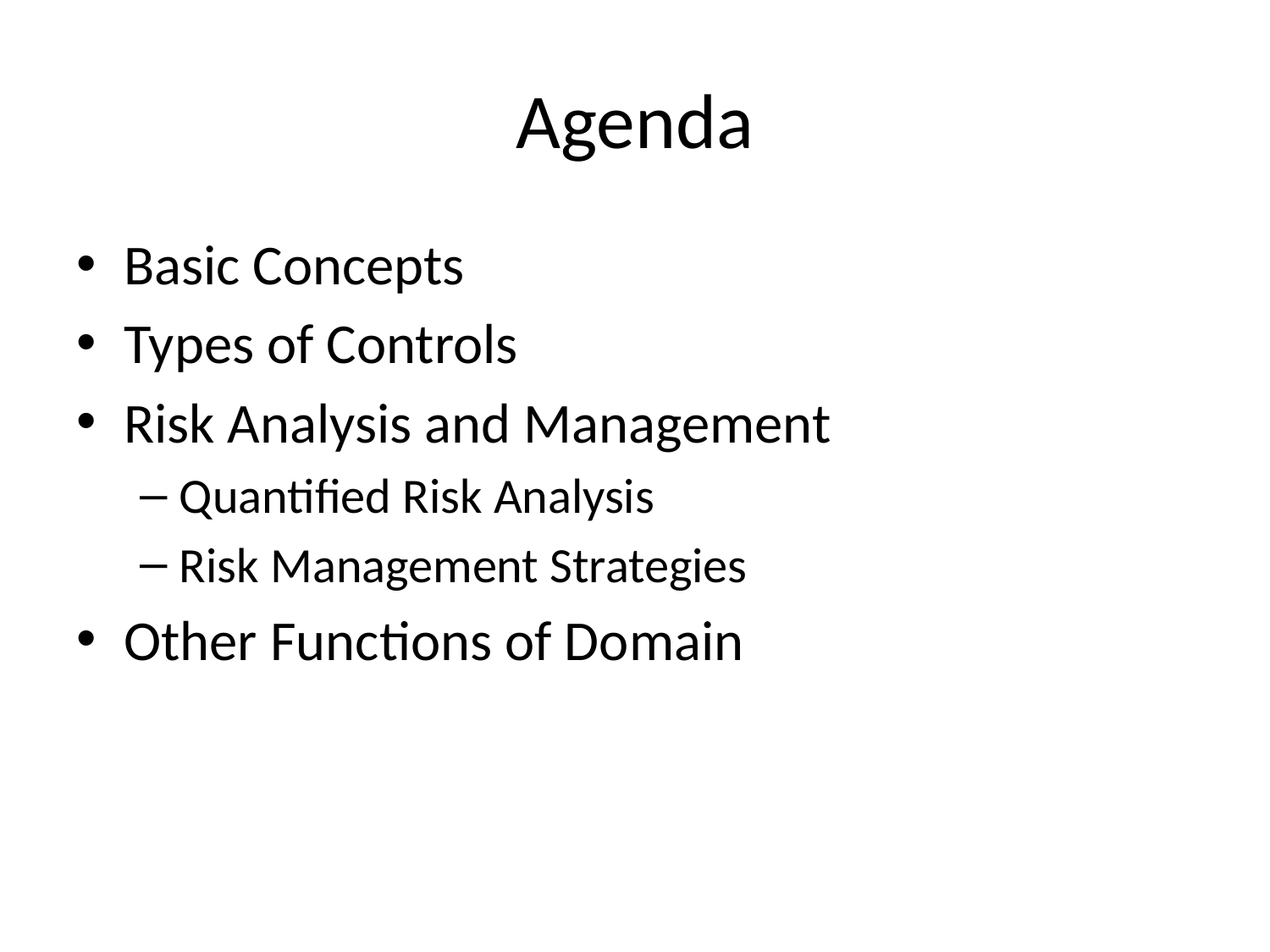

# Agenda
Basic Concepts
Types of Controls
Risk Analysis and Management
Quantified Risk Analysis
Risk Management Strategies
Other Functions of Domain